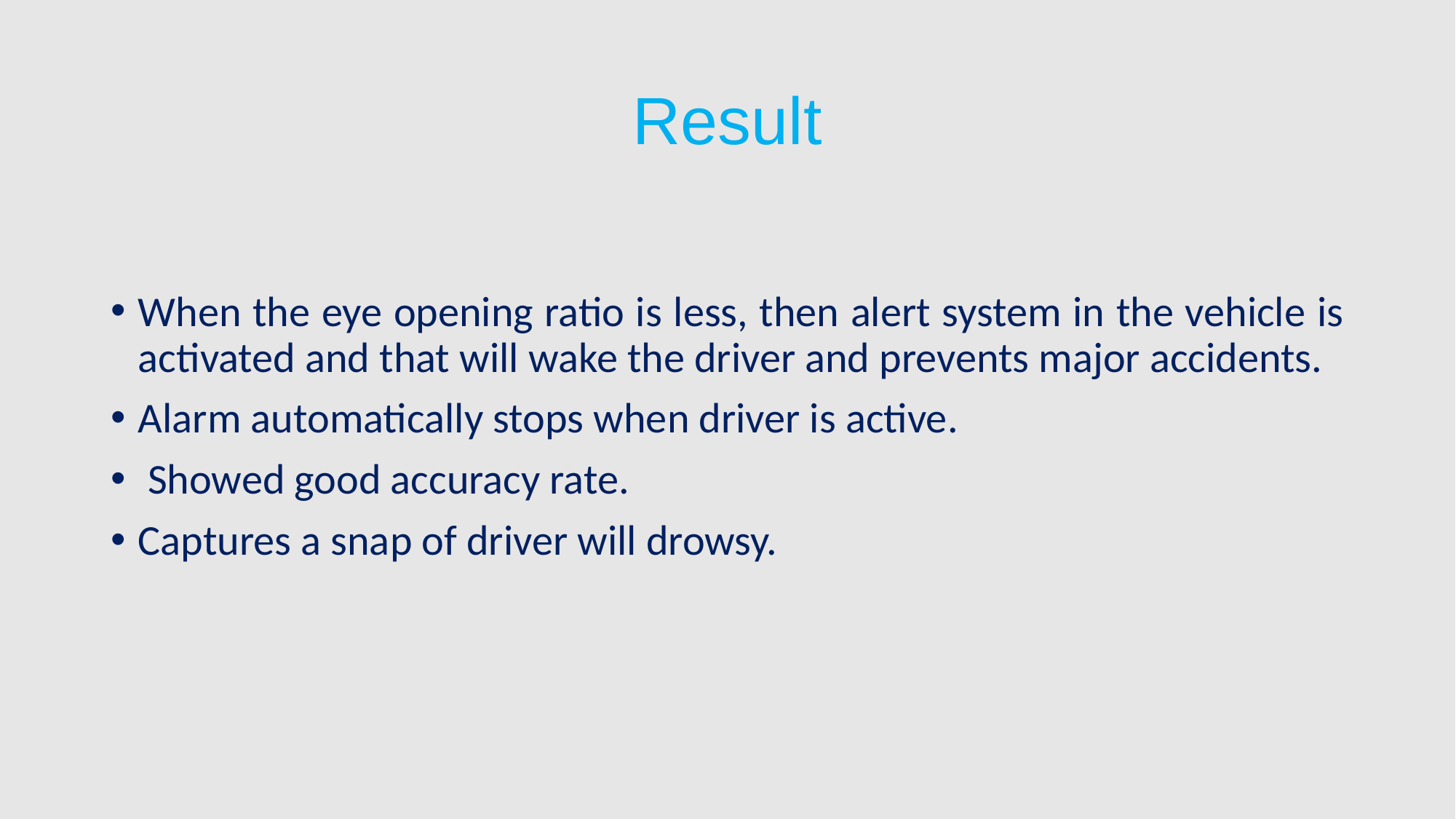

# Result

When the eye opening ratio is less, then alert system in the vehicle is activated and that will wake the driver and prevents major accidents.
Alarm automatically stops when driver is active.
 Showed good accuracy rate.
Captures a snap of driver will drowsy.